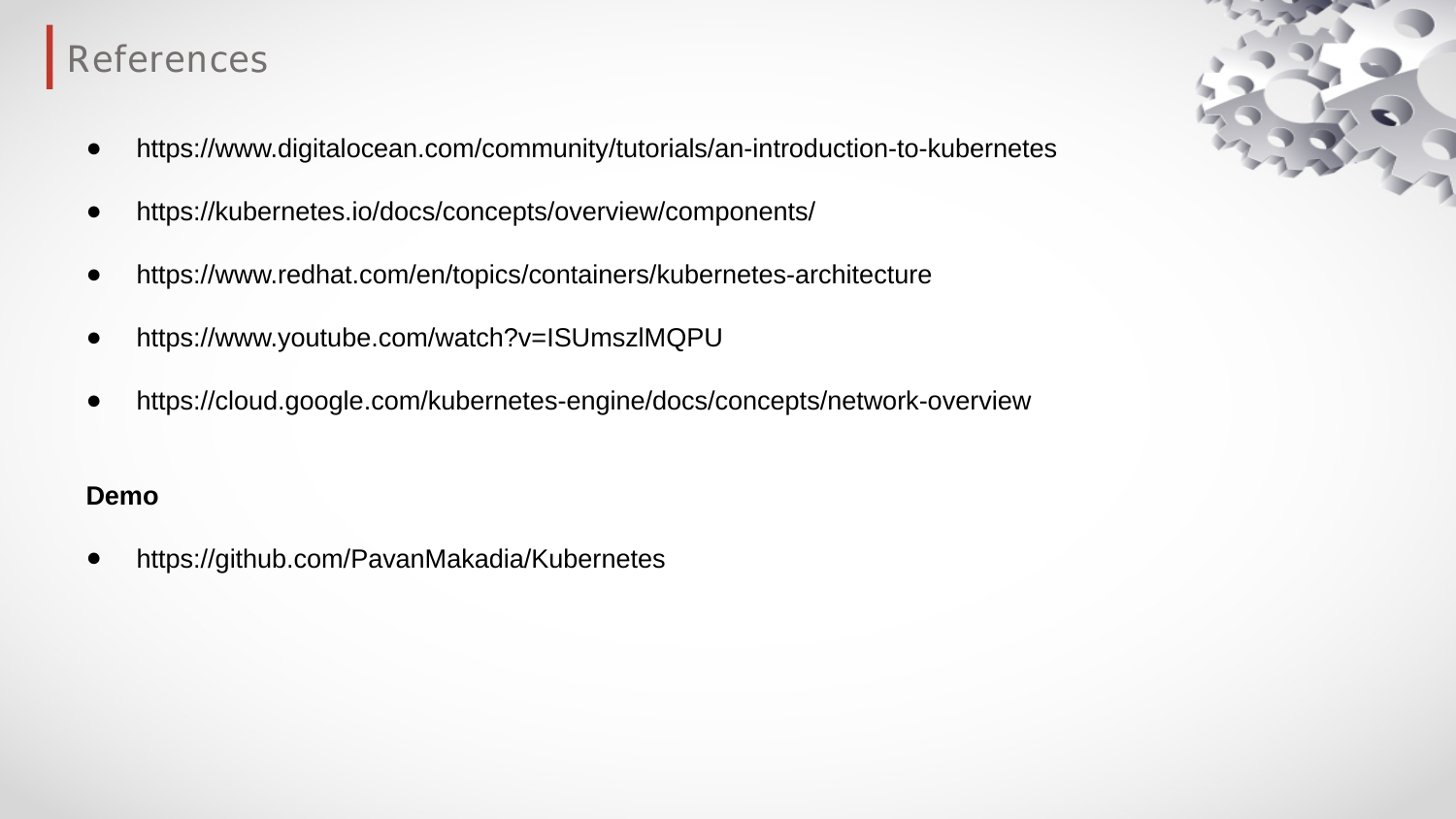

References

https://www.digitalocean.com/community/tutorials/an-introduction-to-kubernetes

https://kubernetes.io/docs/concepts/overview/components/

https://www.redhat.com/en/topics/containers/kubernetes-architecture

https://www.youtube.com/watch?v=ISUmszlMQPU

https://cloud.google.com/kubernetes-engine/docs/concepts/network-overview

Demo

https://github.com/PavanMakadia/Kubernetes